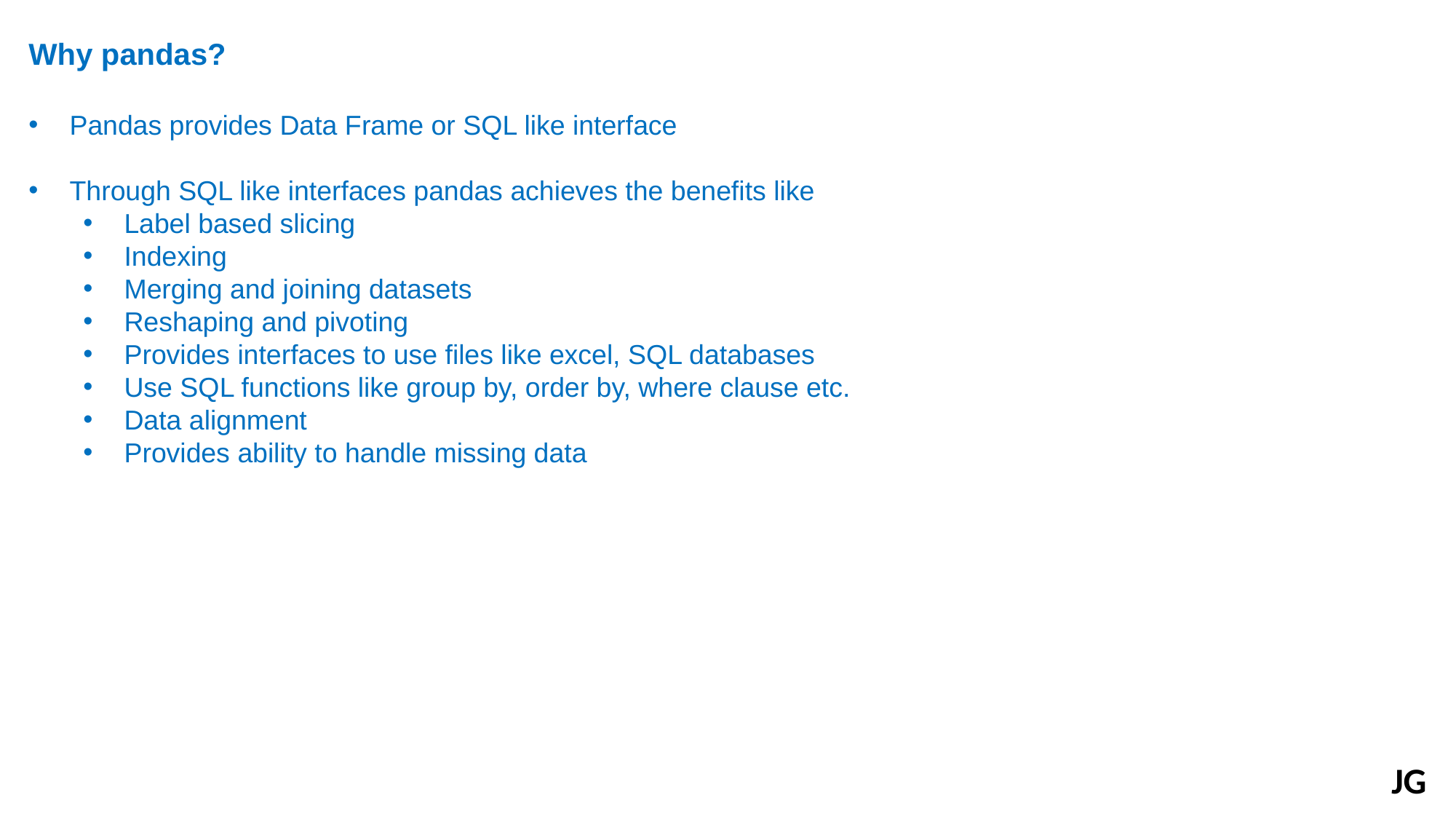

Why pandas?

Pandas provides Data Frame or SQL like interface

Through SQL like interfaces pandas achieves the benefits like
Label based slicing
Indexing
Merging and joining datasets
Reshaping and pivoting
Provides interfaces to use files like excel, SQL databases
Use SQL functions like group by, order by, where clause etc.
Data alignment
Provides ability to handle missing data

JG